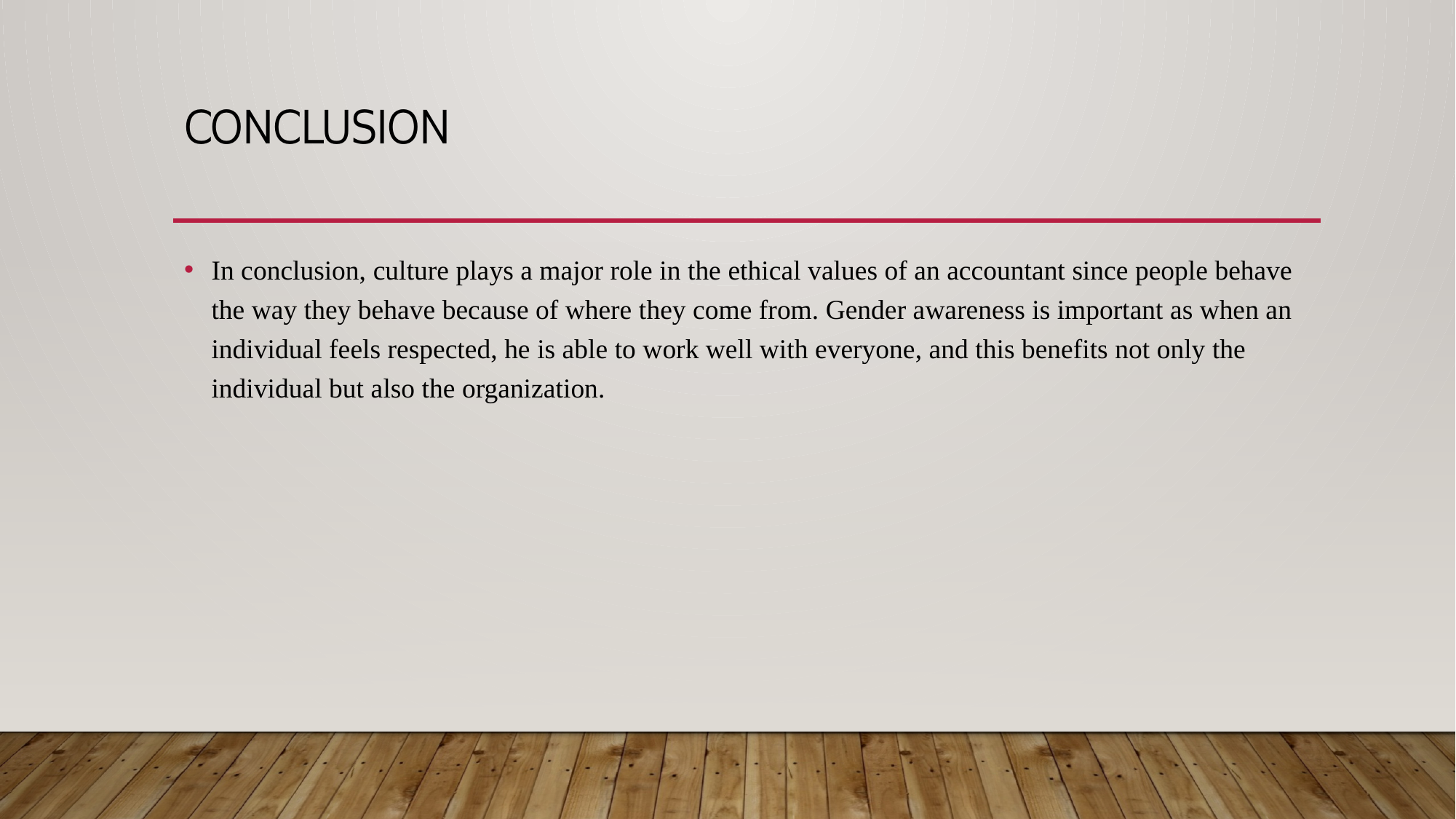

# conclusion
In conclusion, culture plays a major role in the ethical values of an accountant since people behave the way they behave because of where they come from. Gender awareness is important as when an individual feels respected, he is able to work well with everyone, and this benefits not only the individual but also the organization.